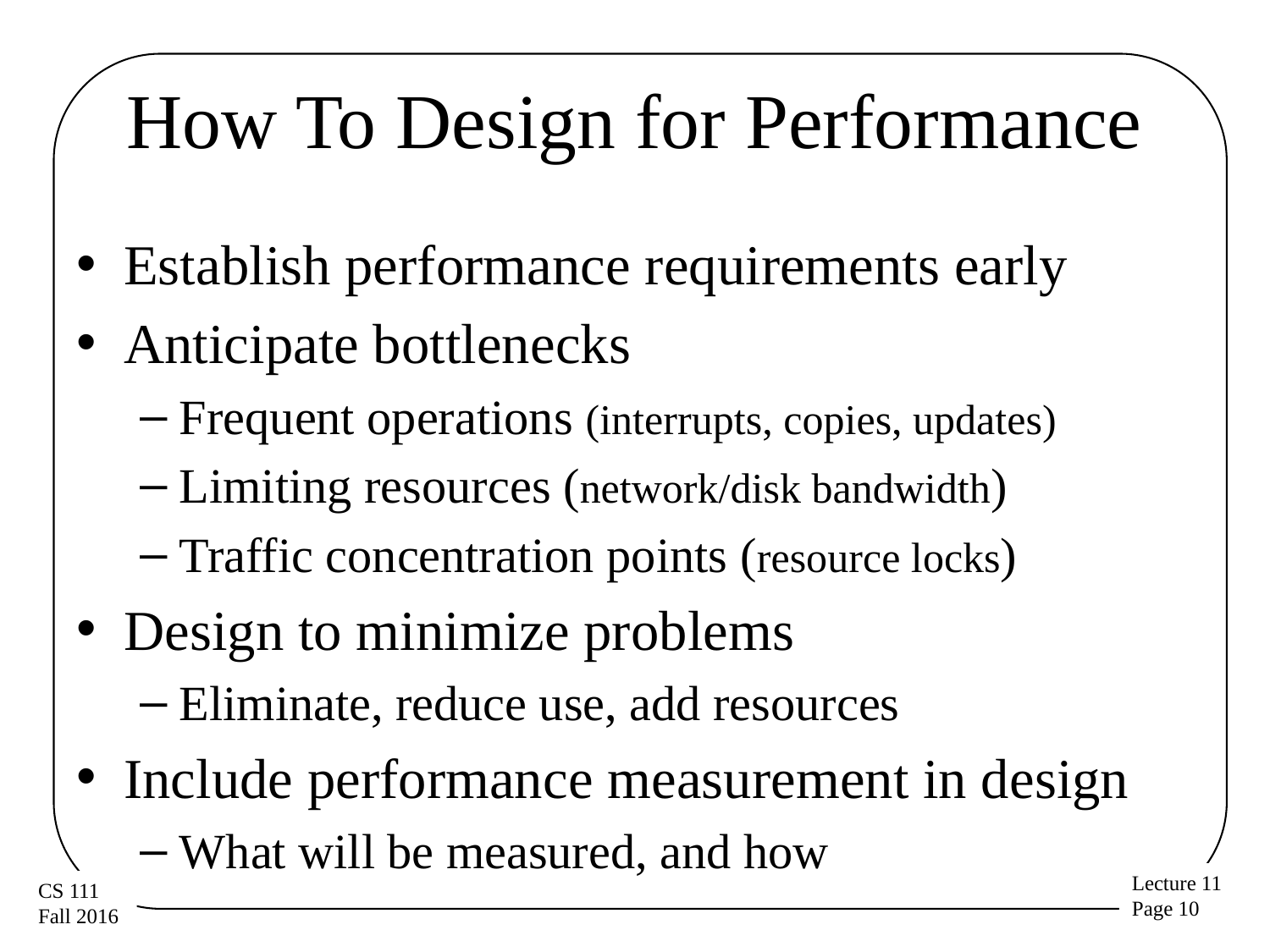

# How To Design for Performance
Establish performance requirements early
Anticipate bottlenecks
Frequent operations (interrupts, copies, updates)
Limiting resources (network/disk bandwidth)
Traffic concentration points (resource locks)
Design to minimize problems
Eliminate, reduce use, add resources
Include performance measurement in design
What will be measured, and how